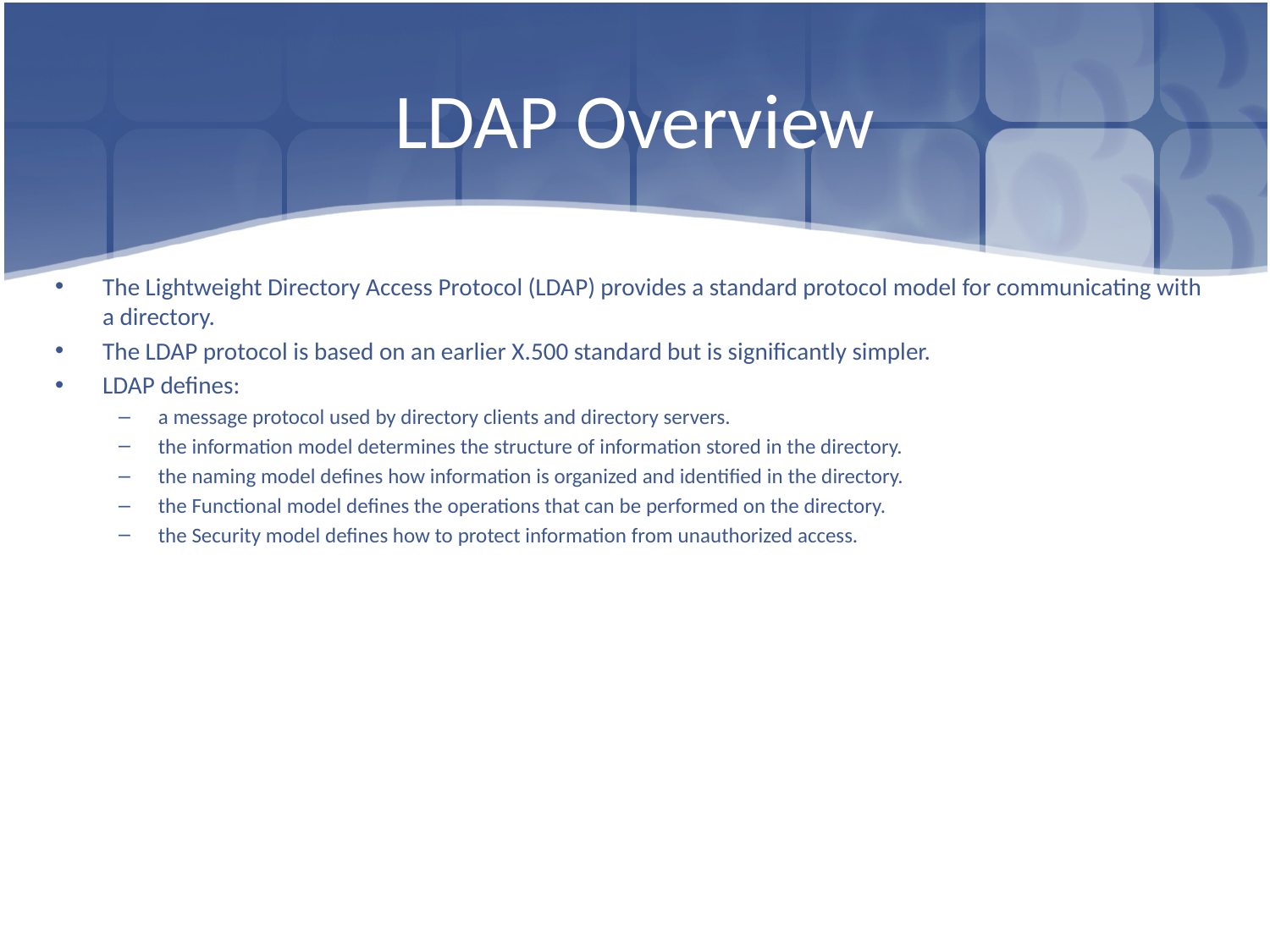

# LDAP Overview
The Lightweight Directory Access Protocol (LDAP) provides a standard protocol model for communicating with a directory.
The LDAP protocol is based on an earlier X.500 standard but is significantly simpler.
LDAP defines:
a message protocol used by directory clients and directory servers.
the information model determines the structure of information stored in the directory.
the naming model defines how information is organized and identified in the directory.
the Functional model defines the operations that can be performed on the directory.
the Security model defines how to protect information from unauthorized access.